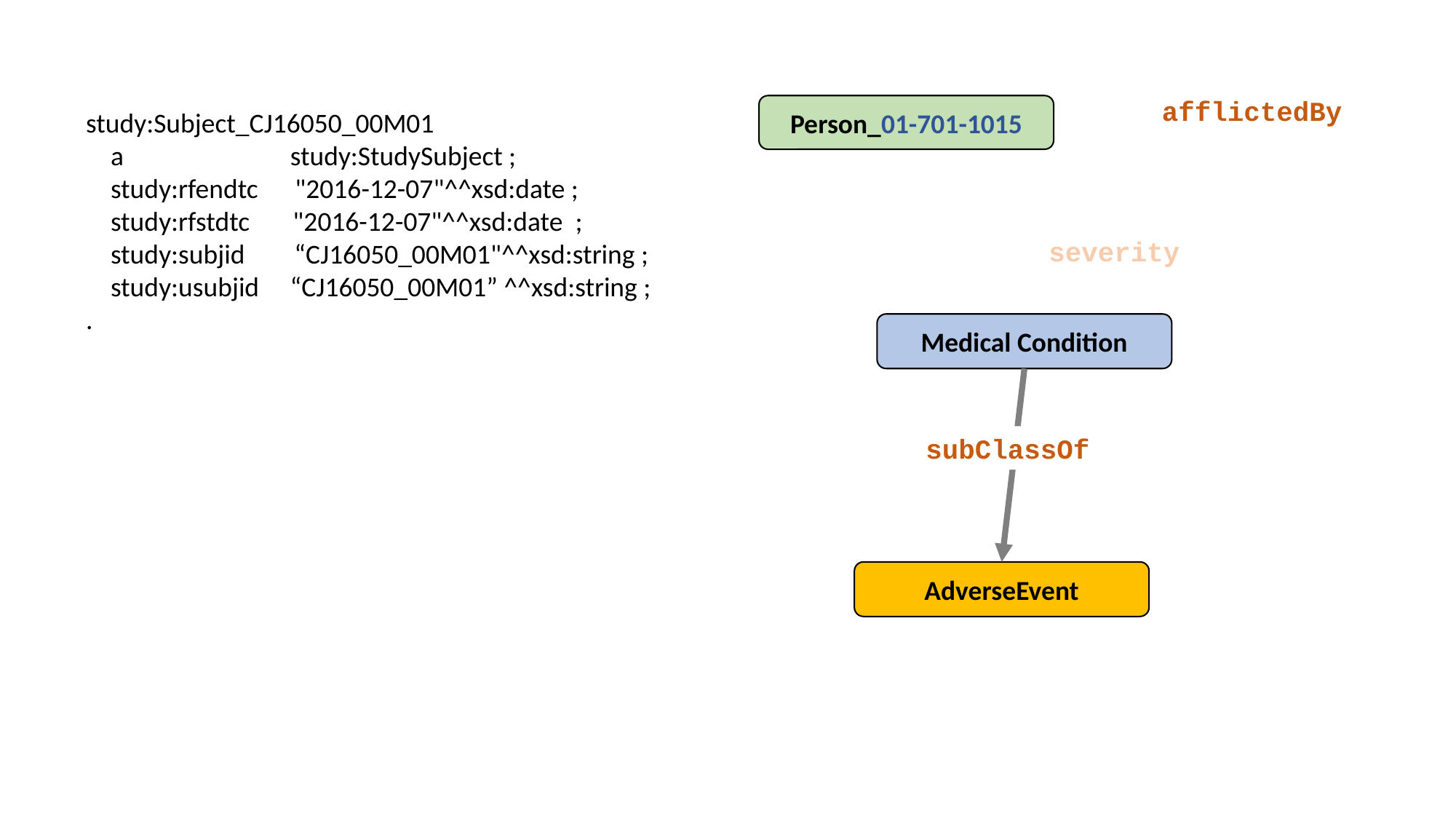

afflictedBy
Person_01-701-1015
study:Subject_CJ16050_00M01
    a                           study:StudySubject ;
    study:rfendtc      "2016-12-07"^^xsd:date ;
    study:rfstdtc       "2016-12-07"^^xsd:date  ;
    study:subjid        “CJ16050_00M01"^^xsd:string ;
    study:usubjid     “CJ16050_00M01” ^^xsd:string ;
.

severity
Medical Condition
subClassOf
AdverseEvent